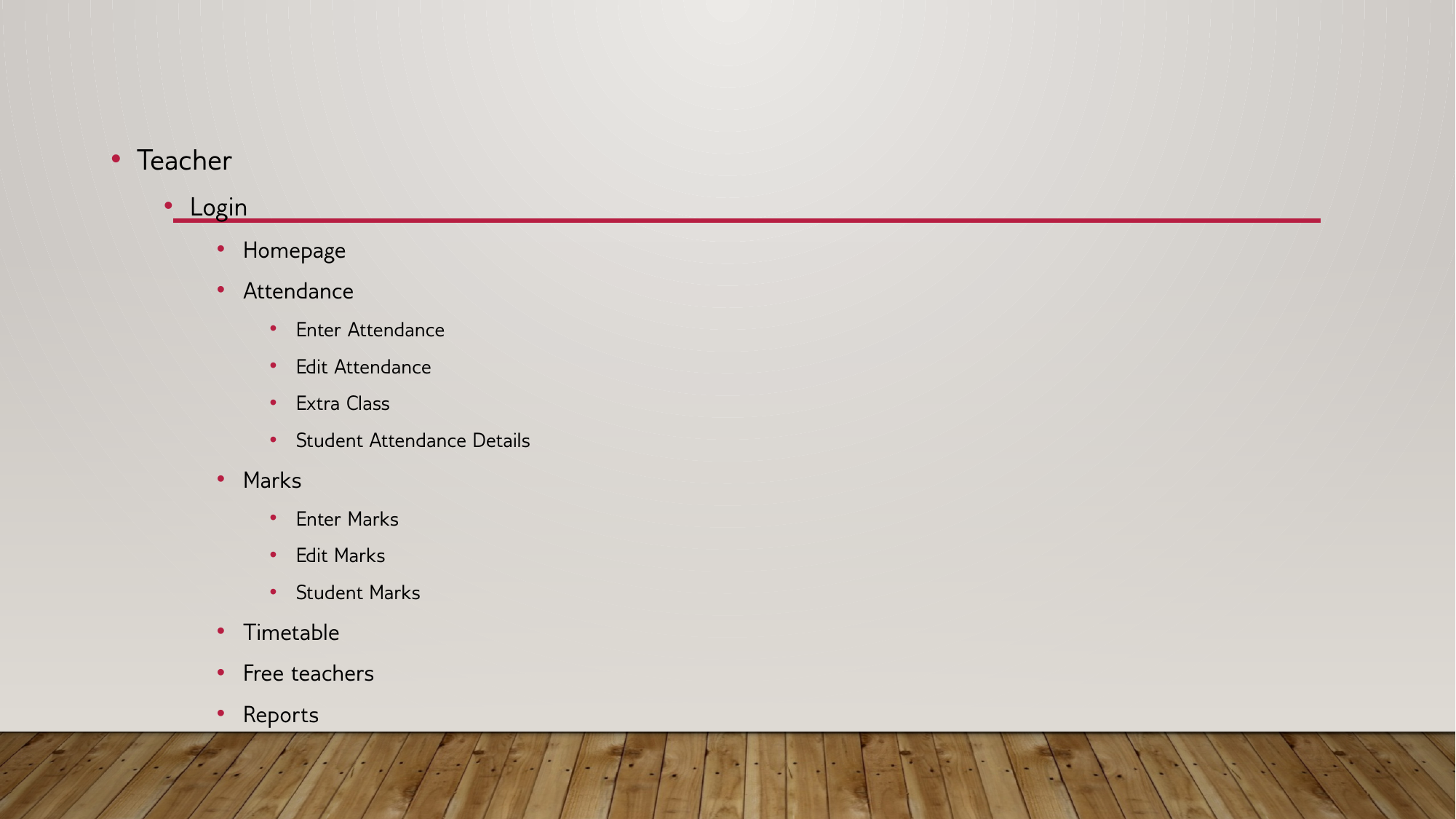

Teacher
Login
Homepage
Attendance
Enter Attendance
Edit Attendance
Extra Class
Student Attendance Details
Marks
Enter Marks
Edit Marks
Student Marks
Timetable
Free teachers
Reports